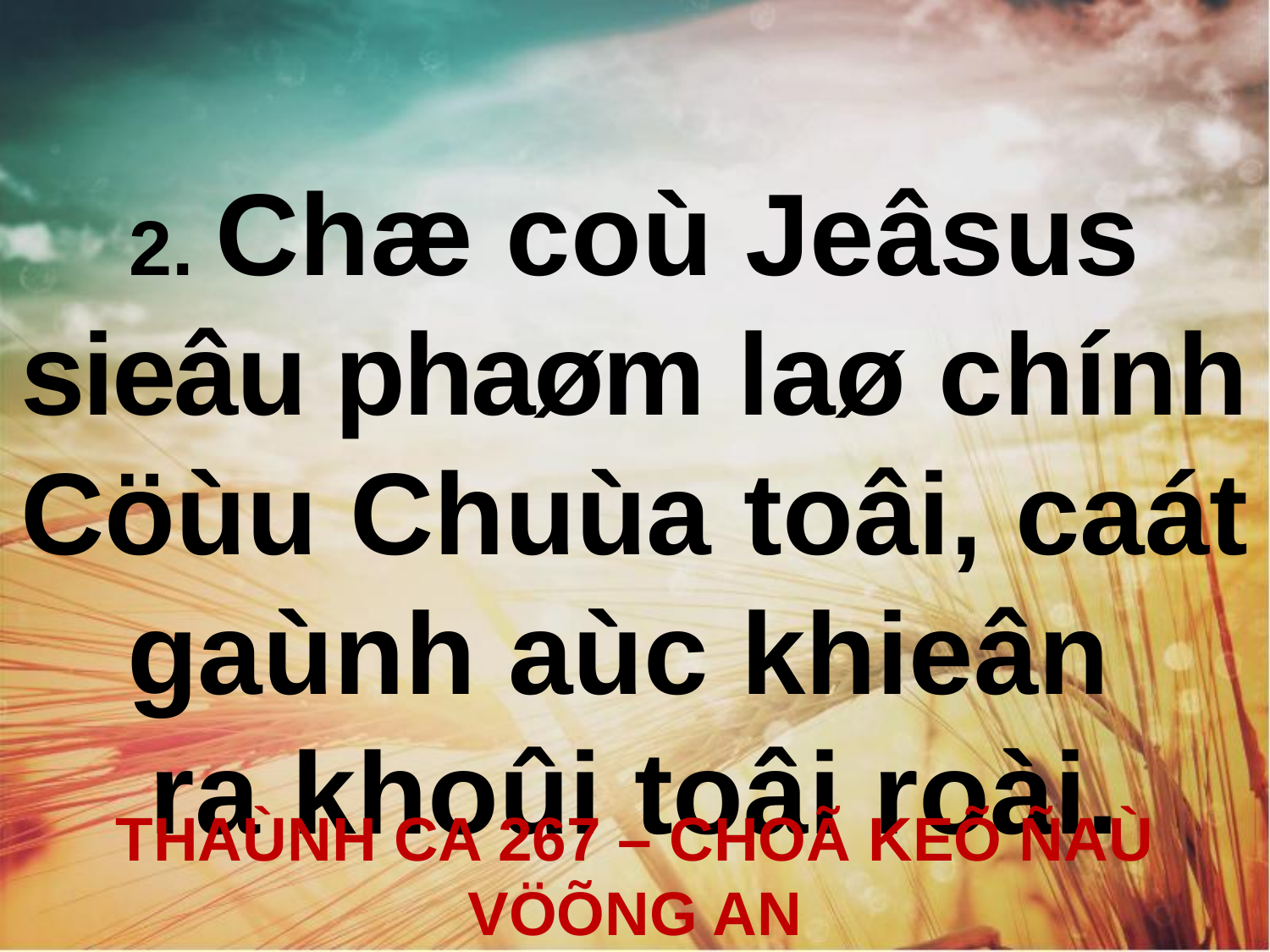

2. Chæ coù Jeâsus sieâu phaøm laø chính Cöùu Chuùa toâi, caát gaùnh aùc khieân
ra khoûi toâi roài.
THAÙNH CA 267 – CHOÃ KEÕ ÑAÙ VÖÕNG AN